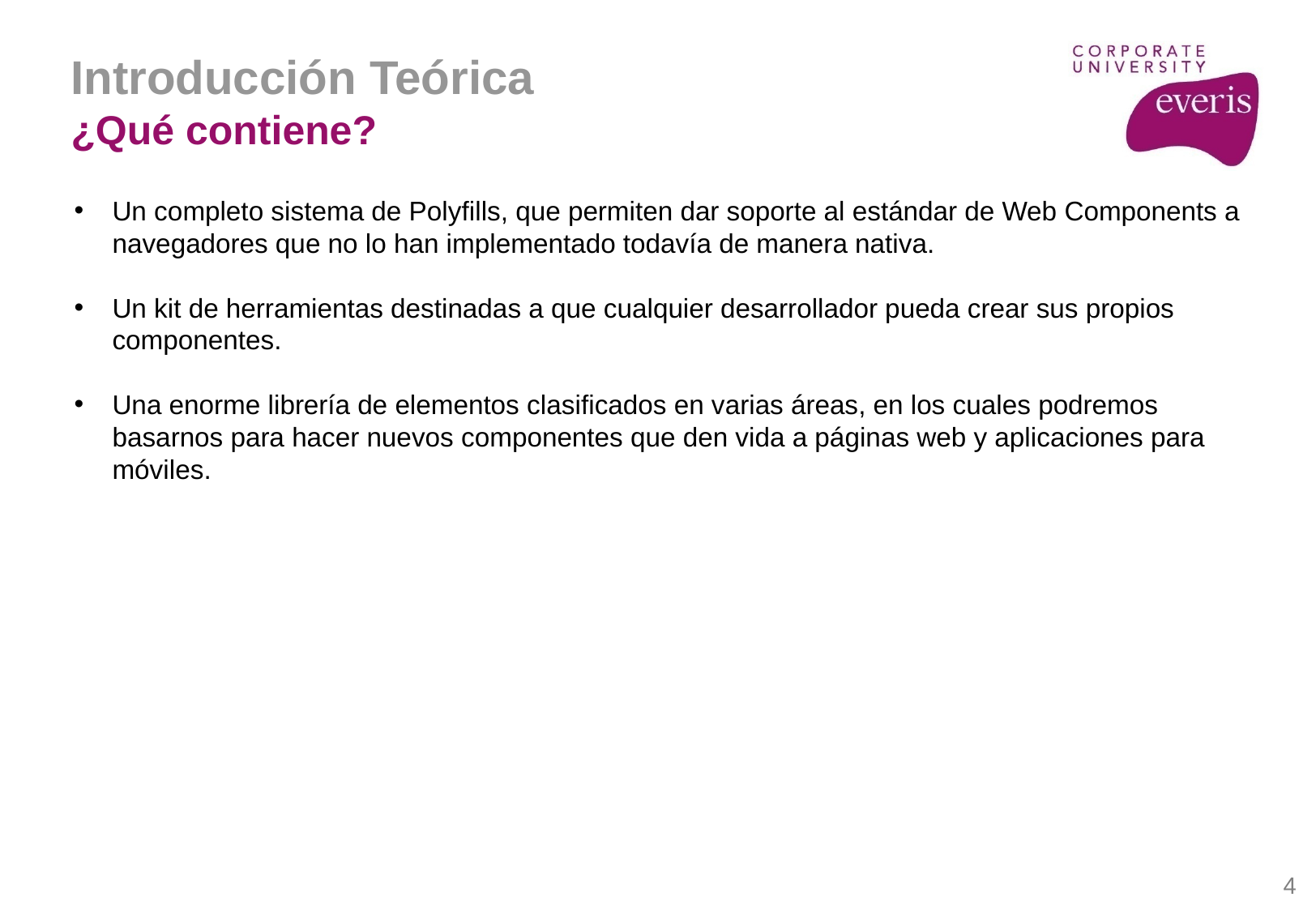

Introducción Teórica
¿Qué contiene?

Un completo sistema de Polyfills, que permiten dar soporte al estándar de Web Components a navegadores que no lo han implementado todavía de manera nativa.

Un kit de herramientas destinadas a que cualquier desarrollador pueda crear sus propios componentes.

Una enorme librería de elementos clasificados en varias áreas, en los cuales podremos basarnos para hacer nuevos componentes que den vida a páginas web y aplicaciones para móviles.